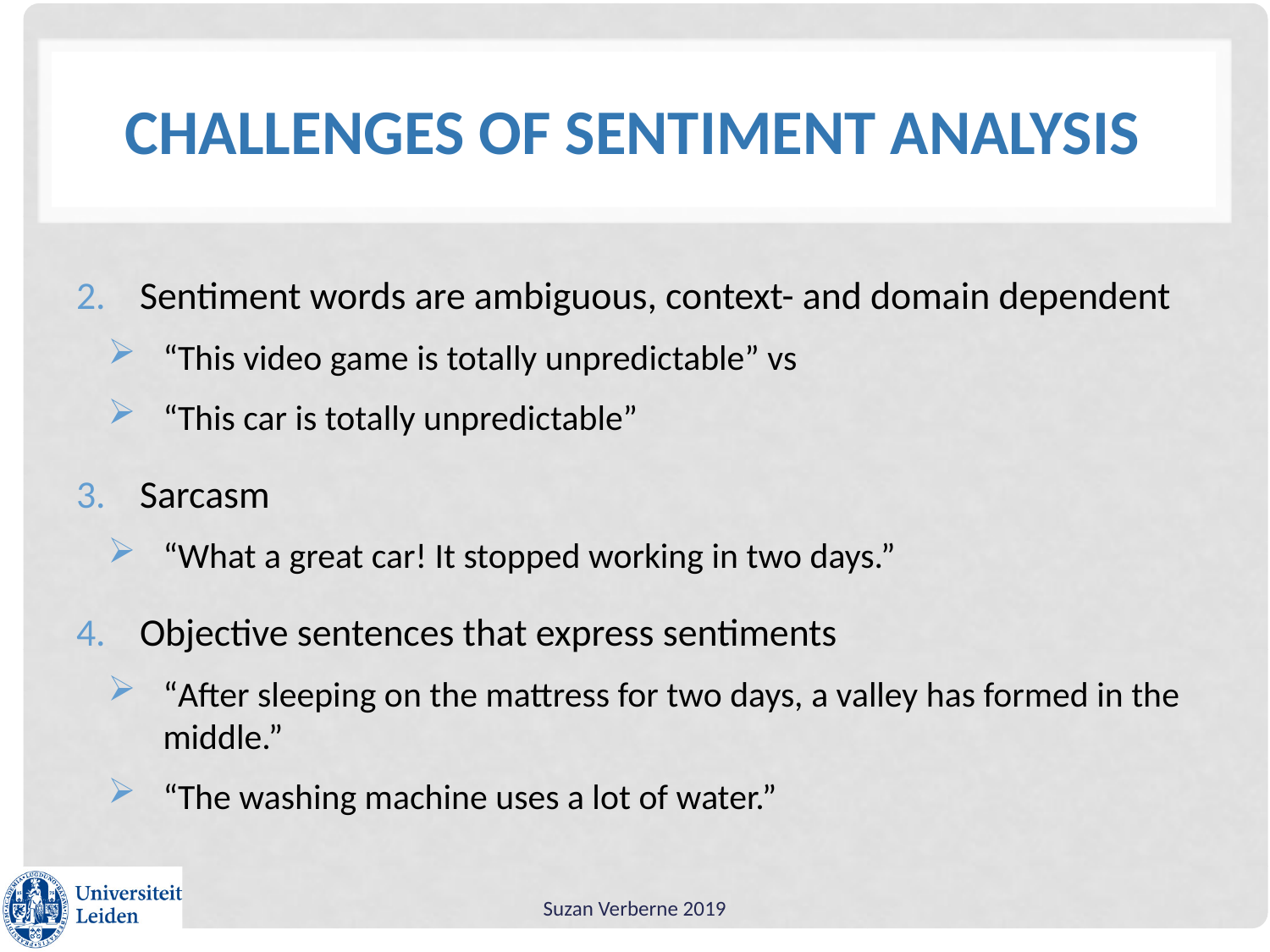

# Challenges of sentiment analysis
Sentiment words are ambiguous, context- and domain dependent
“This video game is totally unpredictable” vs
“This car is totally unpredictable”
Sarcasm
“What a great car! It stopped working in two days.”
Objective sentences that express sentiments
“After sleeping on the mattress for two days, a valley has formed in the middle.”
“The washing machine uses a lot of water.”

Suzan Verberne 2019